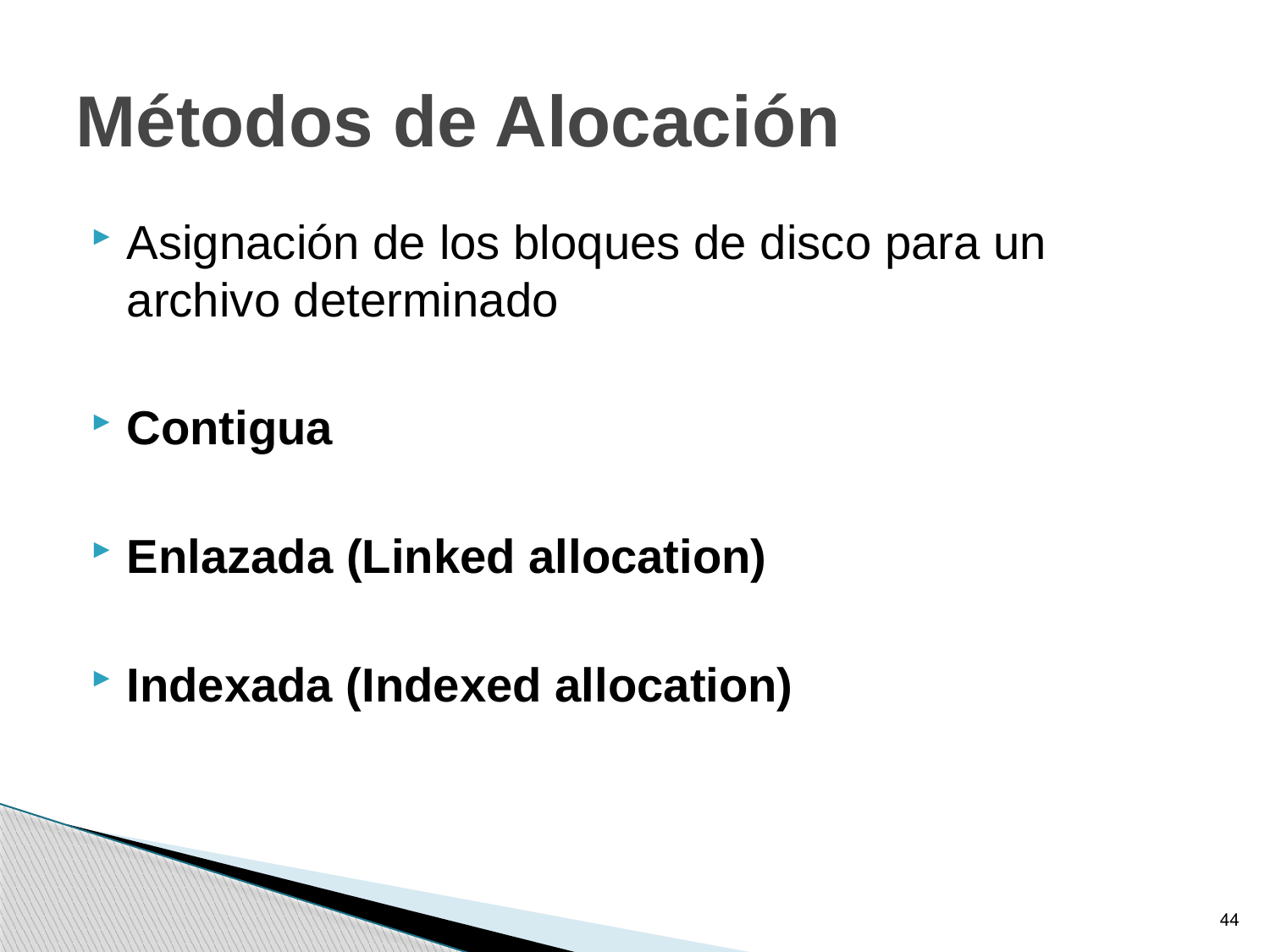

# Métodos de Alocación
Asignación de los bloques de disco para un archivo determinado

Contigua

Enlazada (Linked allocation)

Indexada (Indexed allocation)

44